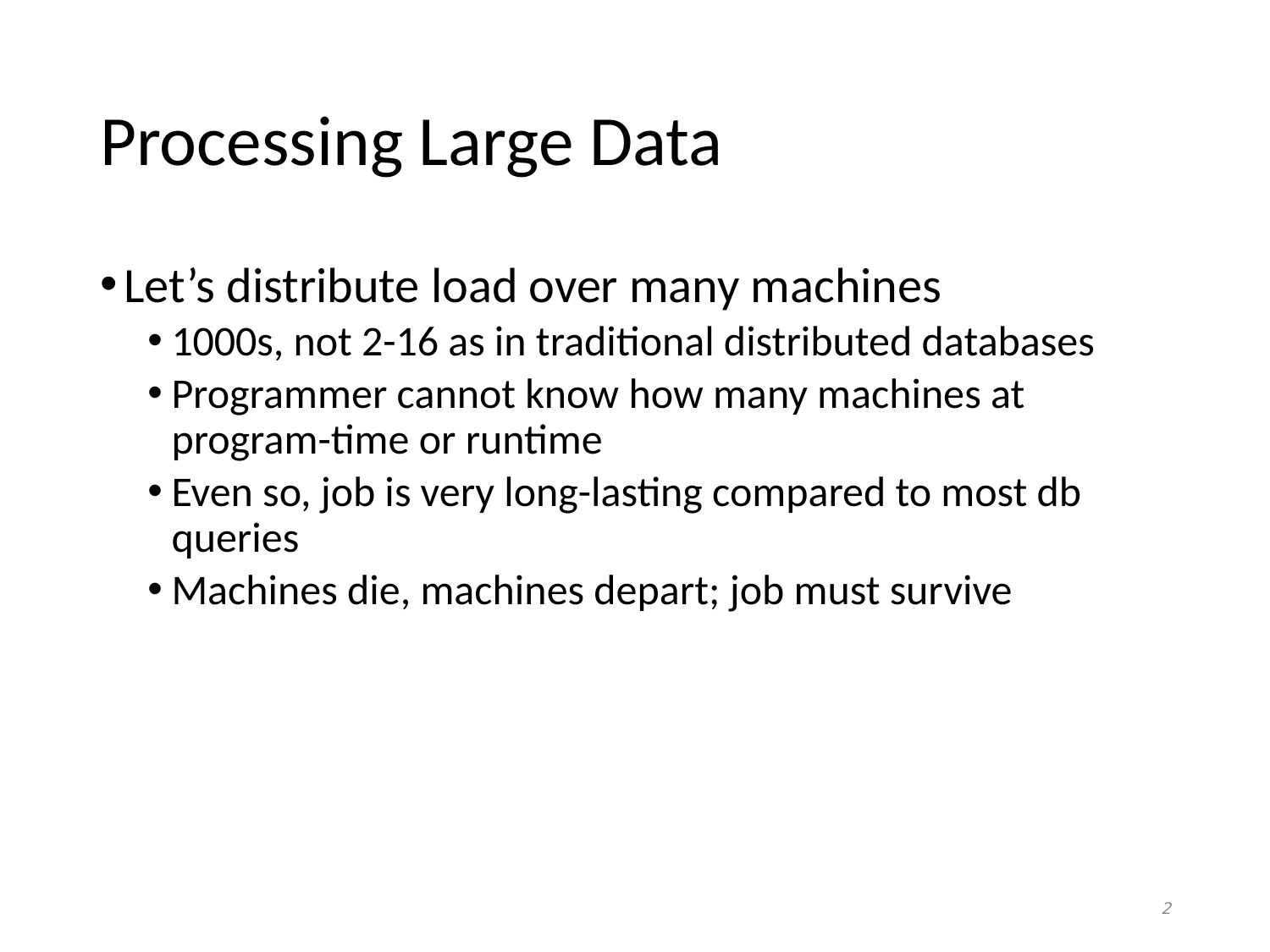

# Processing Large Data
Let’s distribute load over many machines
1000s, not 2-16 as in traditional distributed databases
Programmer cannot know how many machines at program-time or runtime
Even so, job is very long-lasting compared to most db queries
Machines die, machines depart; job must survive

2